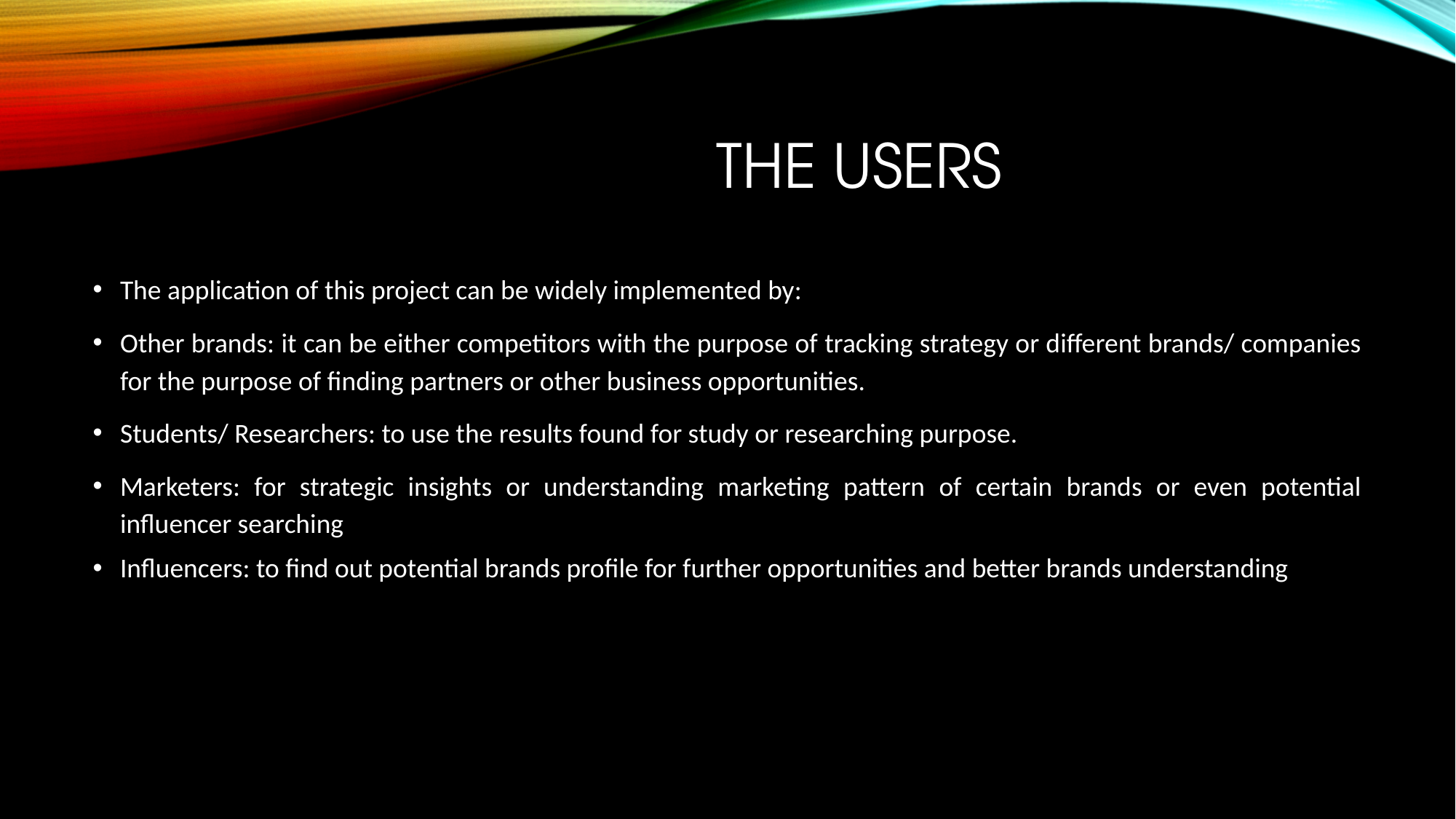

# The USERS
The application of this project can be widely implemented by:
Other brands: it can be either competitors with the purpose of tracking strategy or different brands/ companies for the purpose of finding partners or other business opportunities.
Students/ Researchers: to use the results found for study or researching purpose.
Marketers: for strategic insights or understanding marketing pattern of certain brands or even potential influencer searching
Influencers: to find out potential brands profile for further opportunities and better brands understanding